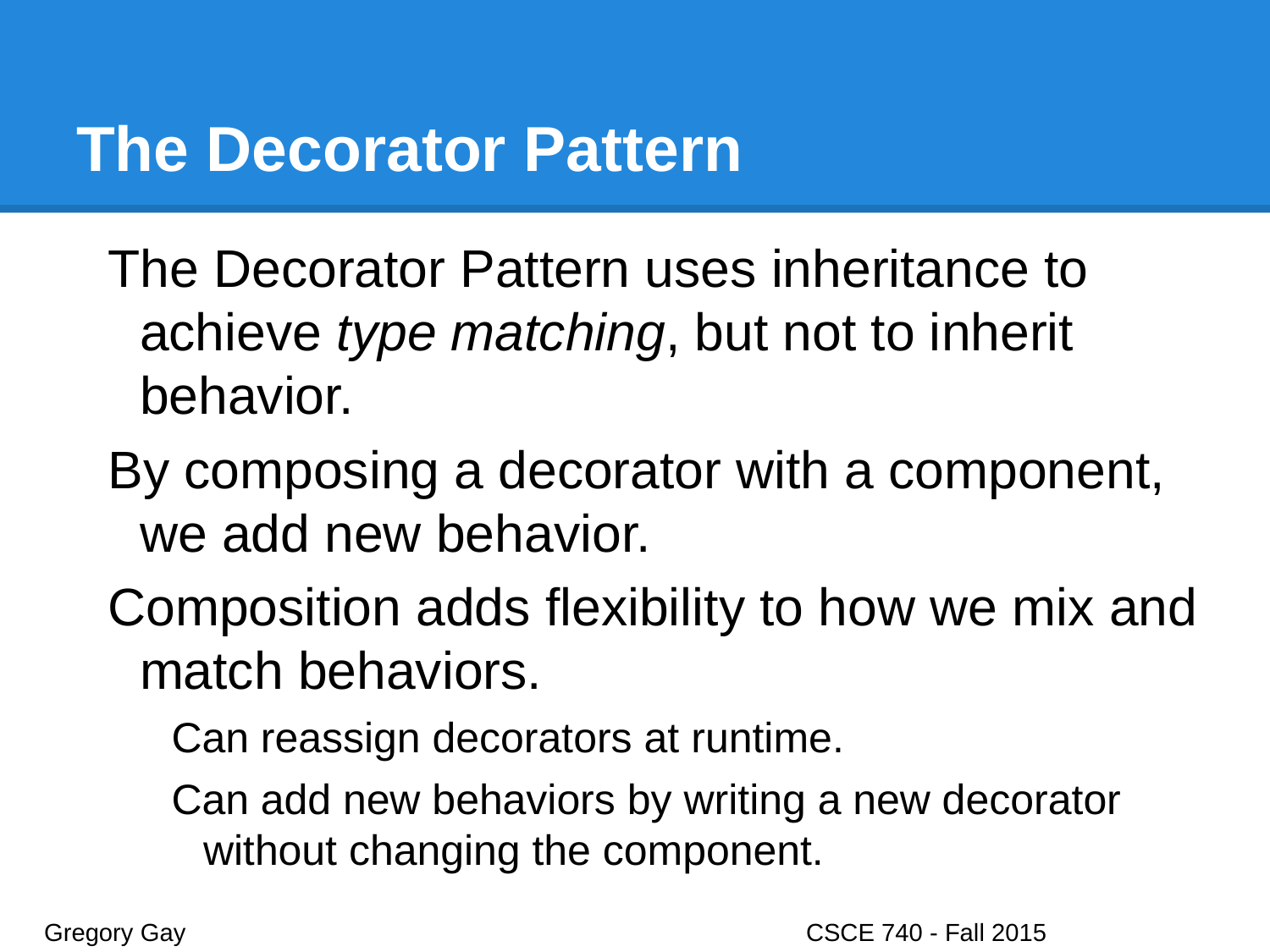

# The Decorator Pattern
The Decorator Pattern uses inheritance to achieve type matching, but not to inherit behavior.
By composing a decorator with a component, we add new behavior.
Composition adds flexibility to how we mix and match behaviors.
Can reassign decorators at runtime.
Can add new behaviors by writing a new decorator without changing the component.
Gregory Gay					CSCE 740 - Fall 2015								12